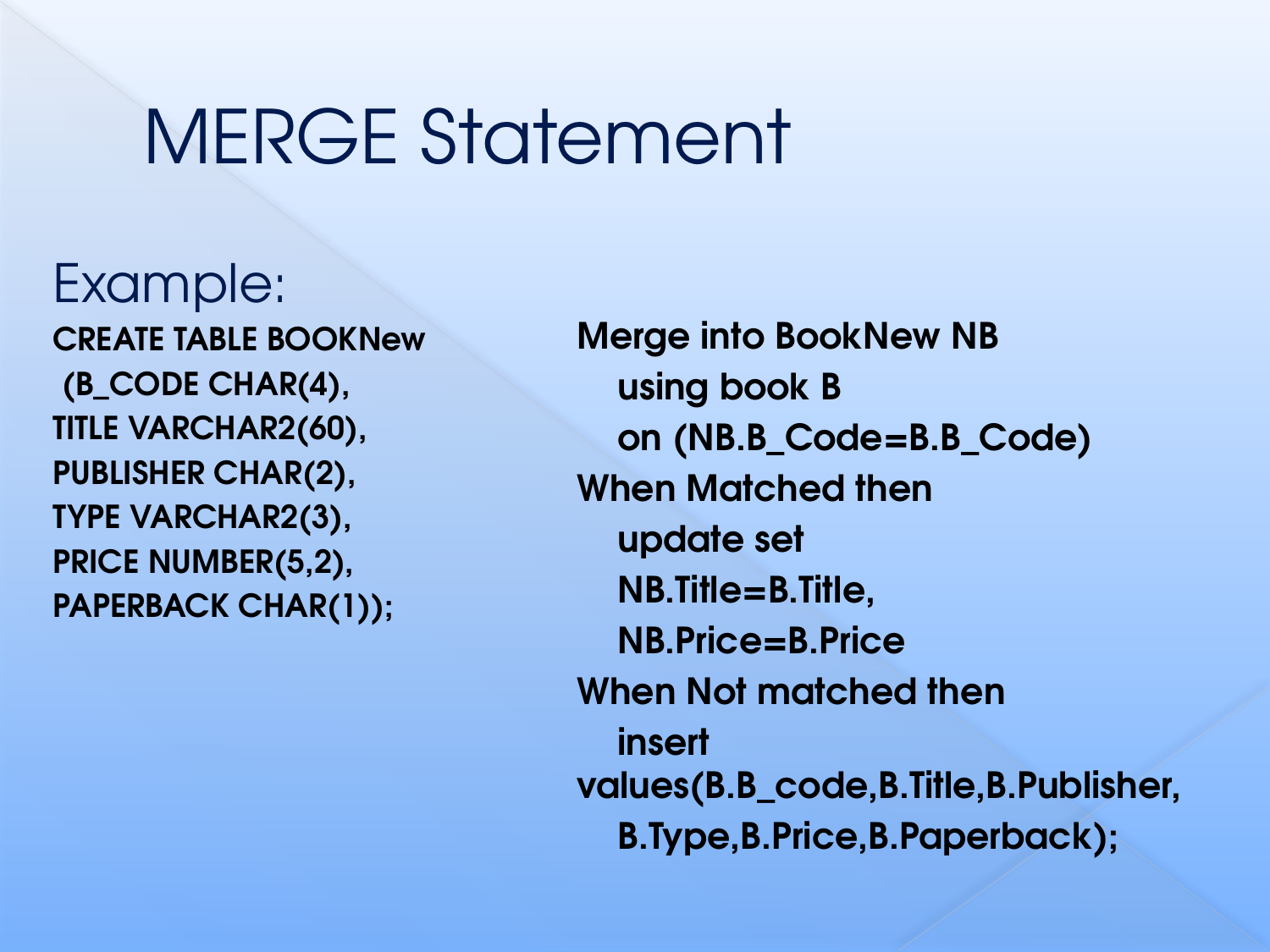

# MERGE Statement
Example:
CREATE TABLE BOOKNew
 (B_CODE CHAR(4),
TITLE VARCHAR2(60),
PUBLISHER CHAR(2),
TYPE VARCHAR2(3),
PRICE NUMBER(5,2),
PAPERBACK CHAR(1));
Merge into BookNew NB
    using book B
    on (NB.B_Code=B.B_Code)
When Matched then
    update set
    NB.Title=B.Title,
    NB.Price=B.Price
When Not matched then
    insert values(B.B_code,B.Title,B.Publisher,
    B.Type,B.Price,B.Paperback);